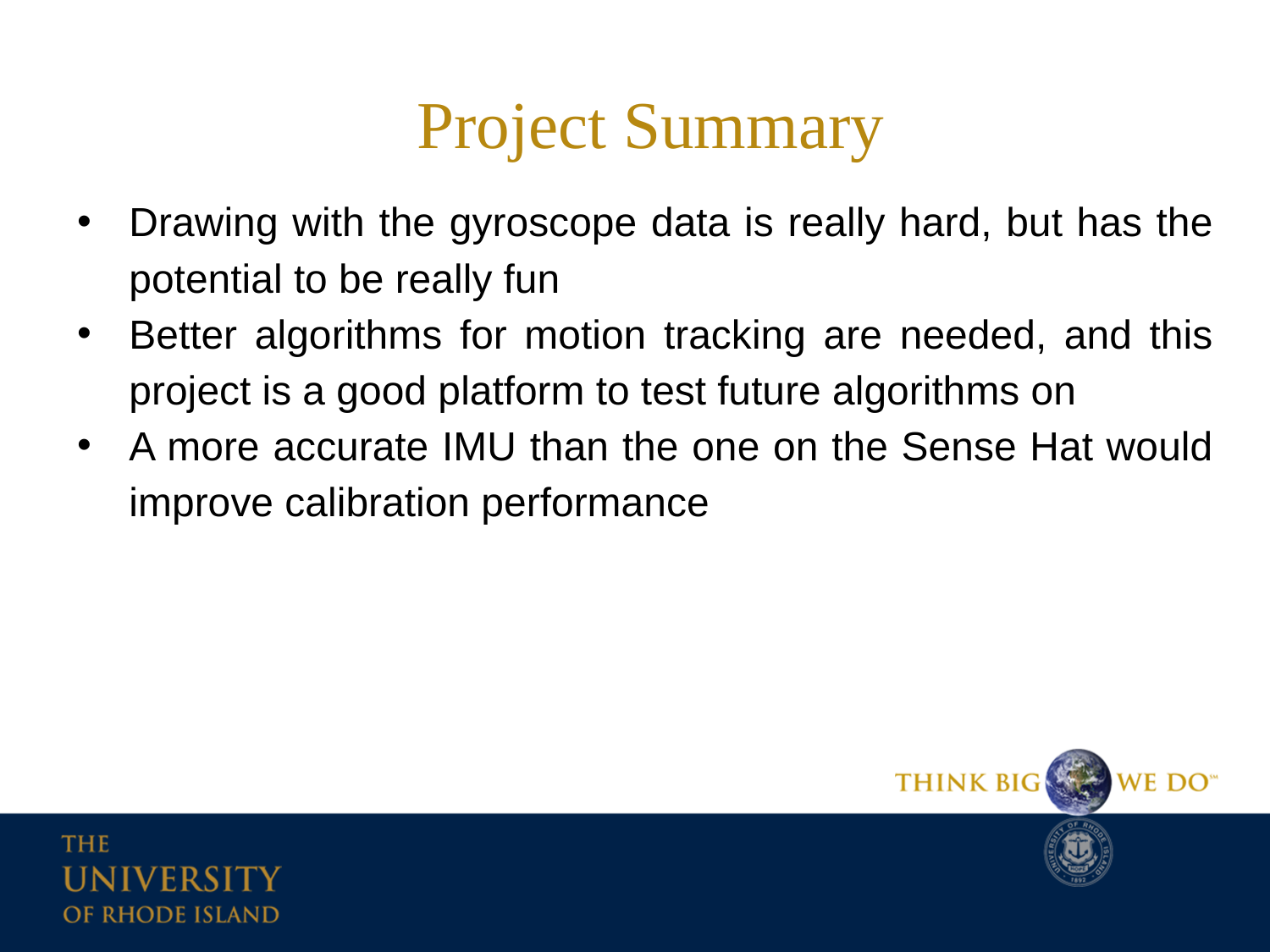

Project Summary

Drawing with the gyroscope data is really hard, but has the potential to be really fun
Better algorithms for motion tracking are needed, and this project is a good platform to test future algorithms on
A more accurate IMU than the one on the Sense Hat would improve calibration performance